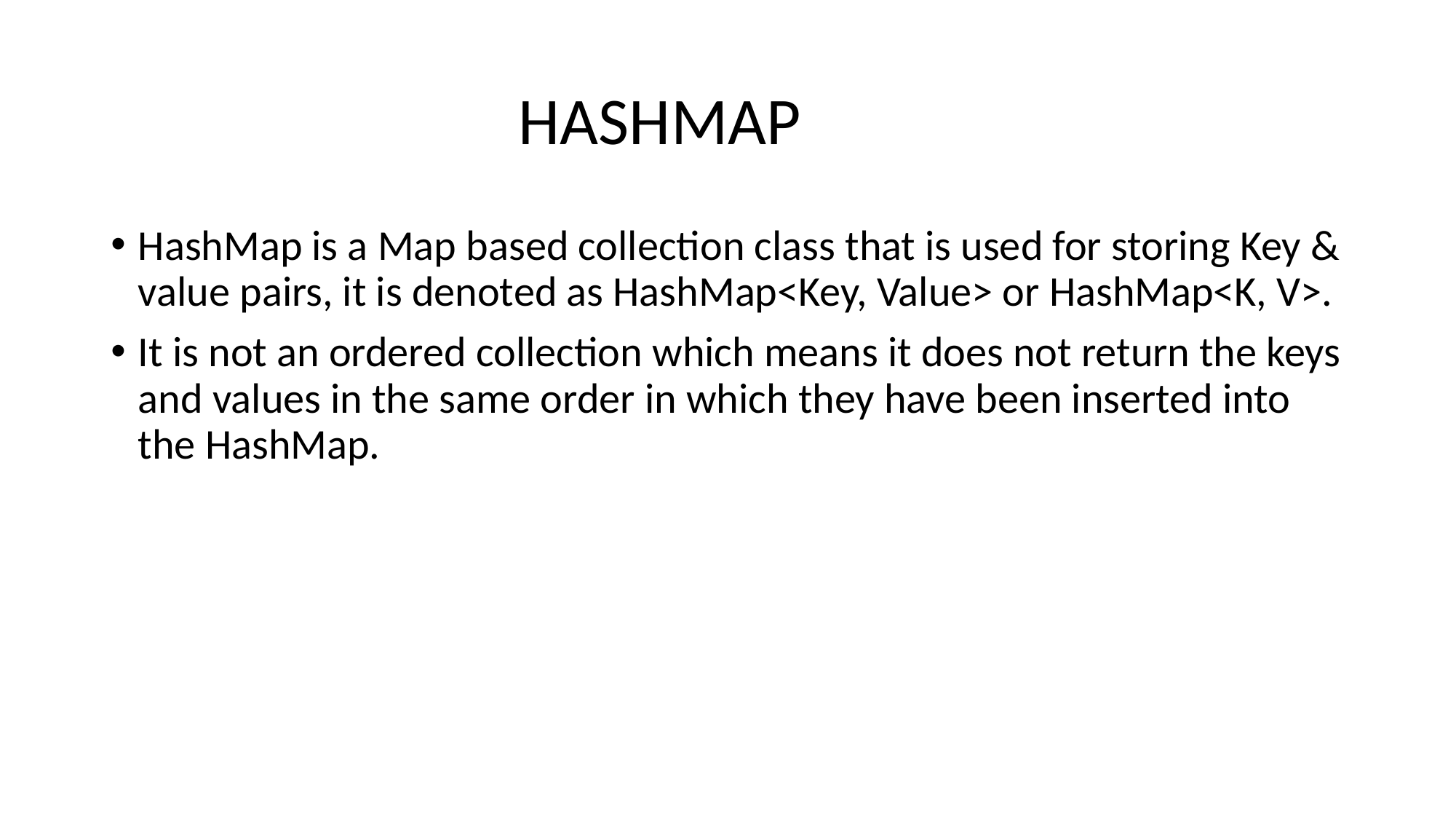

# HASHMAP
HashMap is a Map based collection class that is used for storing Key & value pairs, it is denoted as HashMap<Key, Value> or HashMap<K, V>.
It is not an ordered collection which means it does not return the keys and values in the same order in which they have been inserted into the HashMap.